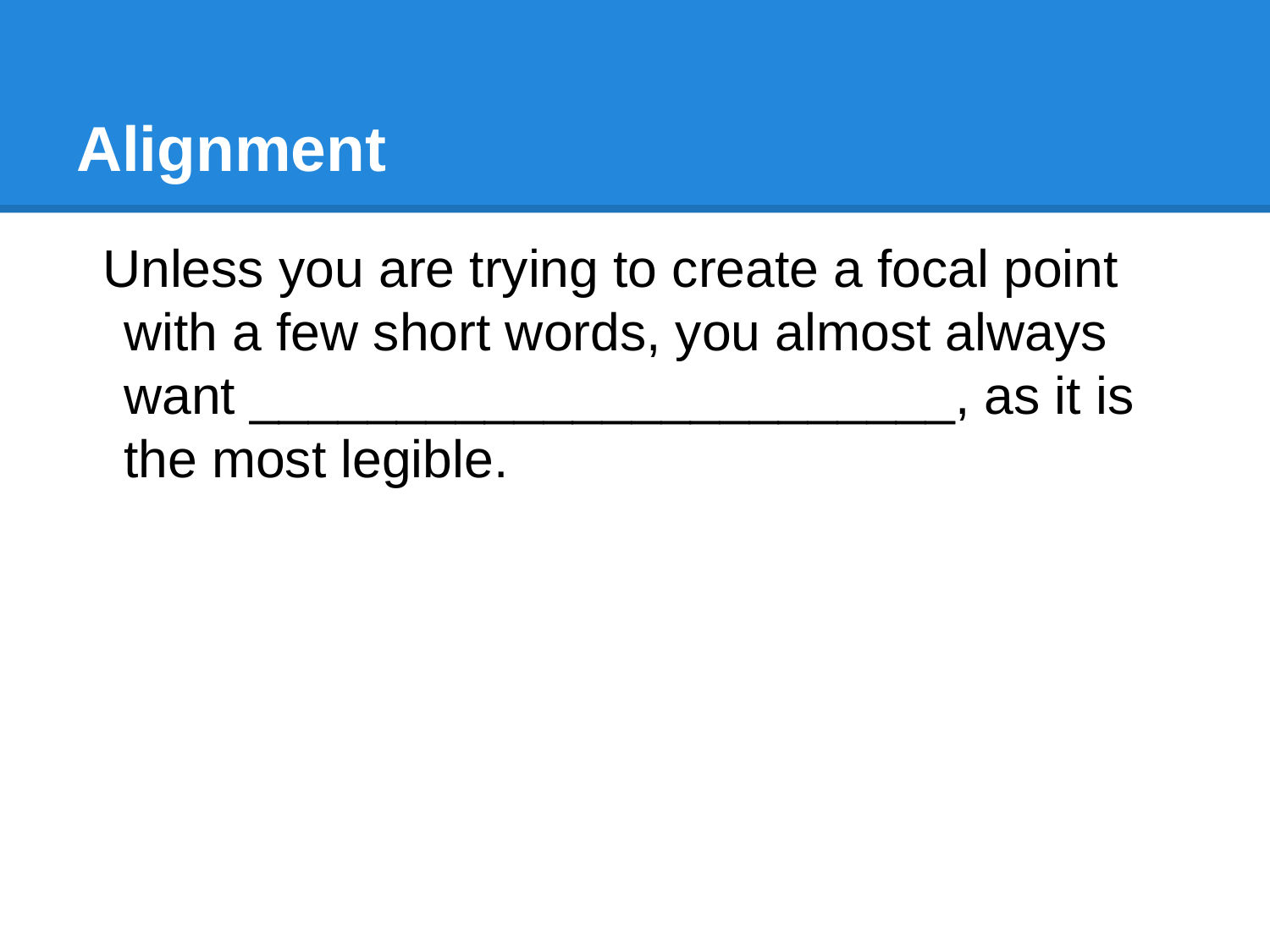

# Alignment
Unless you are trying to create a focal point with a few short words, you almost always want ________________________, as it is the most legible.